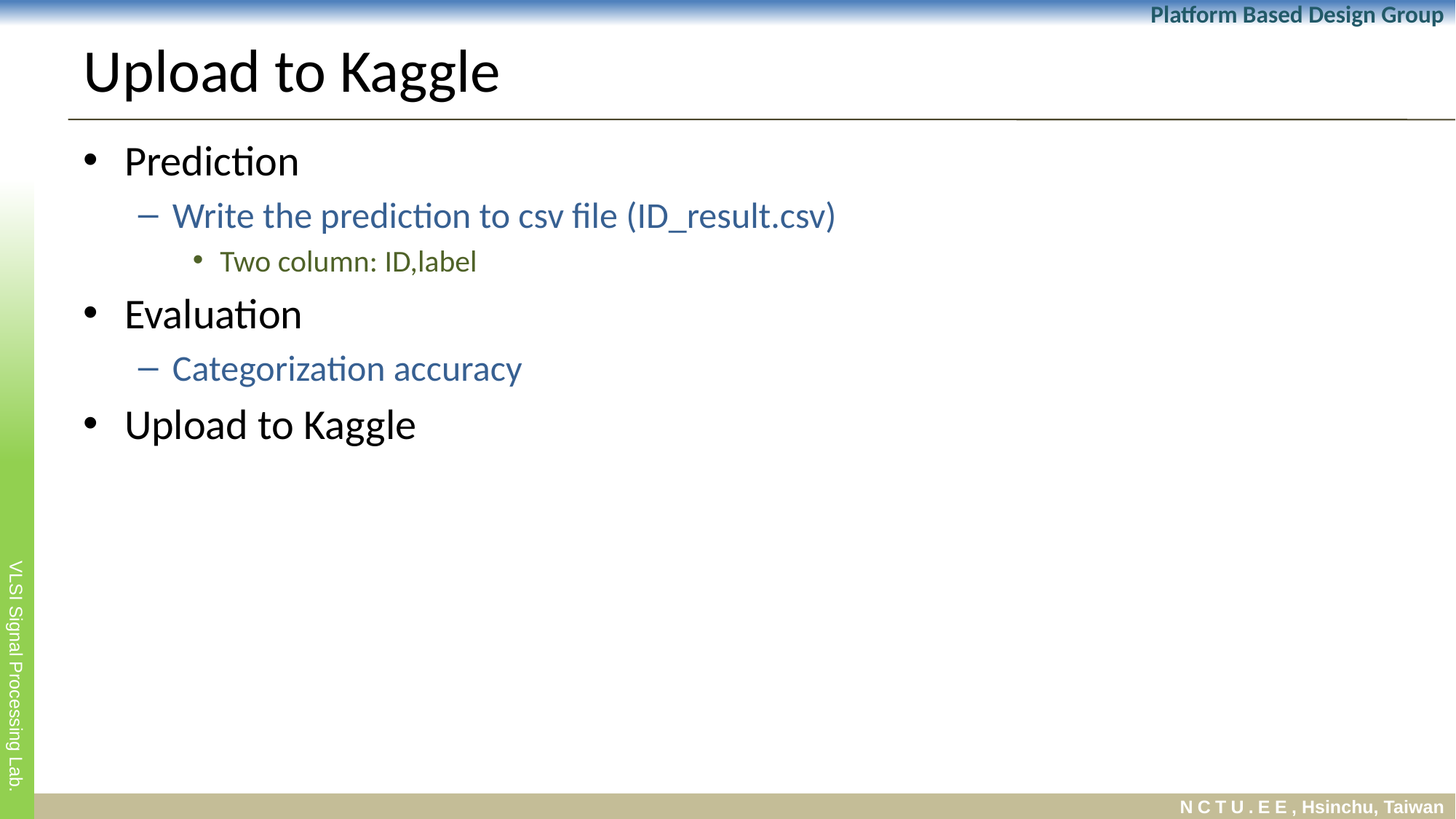

# Upload to Kaggle
Prediction
Write the prediction to csv file (ID_result.csv)
Two column: ID,label
Evaluation
Categorization accuracy
Upload to Kaggle